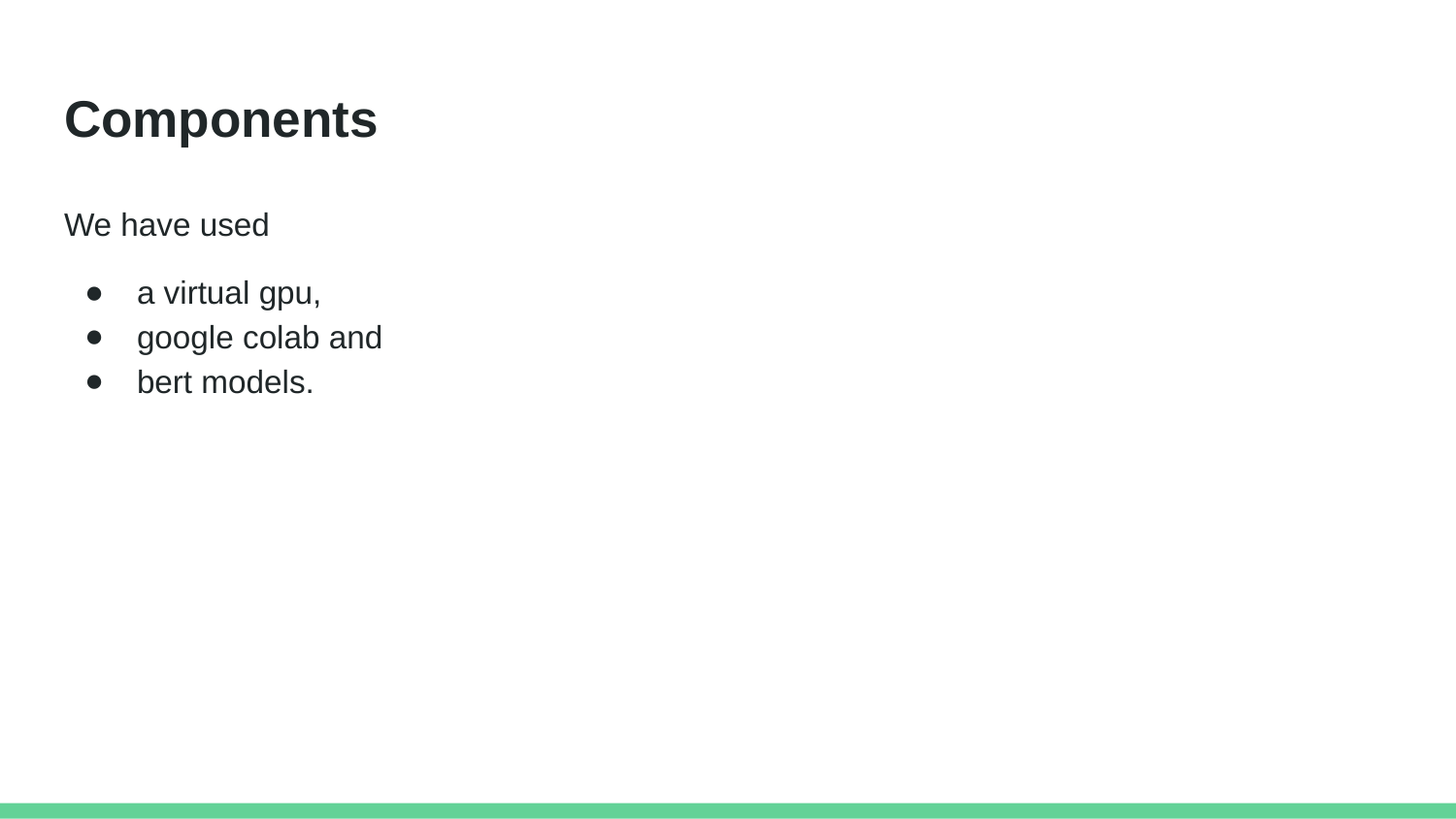

# Components
We have used
a virtual gpu,
google colab and
bert models.